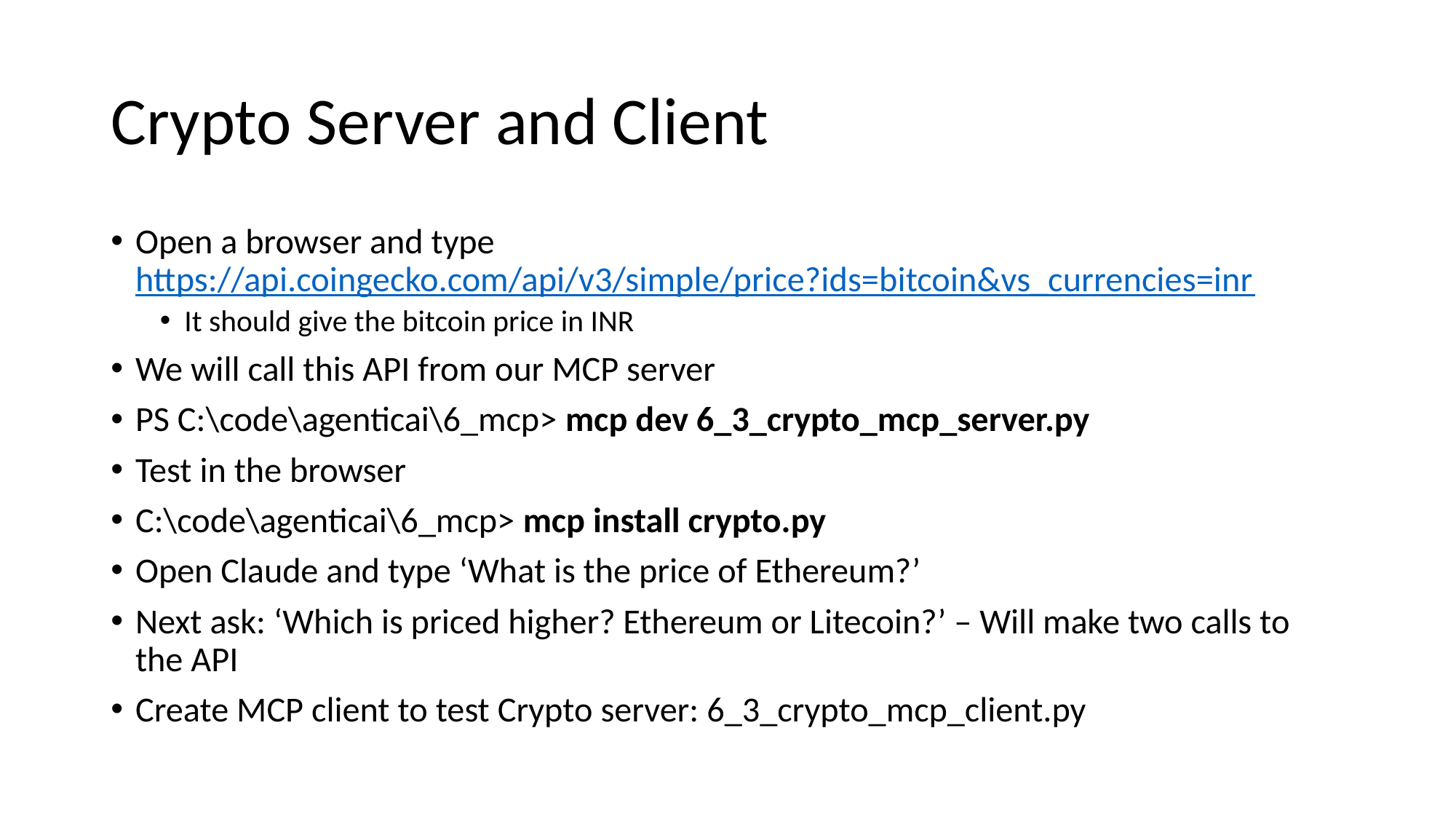

# Crypto Server and Client
Open a browser and type https://api.coingecko.com/api/v3/simple/price?ids=bitcoin&vs_currencies=inr
It should give the bitcoin price in INR
We will call this API from our MCP server
PS C:\code\agenticai\6_mcp> mcp dev 6_3_crypto_mcp_server.py
Test in the browser
C:\code\agenticai\6_mcp> mcp install crypto.py
Open Claude and type ‘What is the price of Ethereum?’
Next ask: ‘Which is priced higher? Ethereum or Litecoin?’ – Will make two calls to the API
Create MCP client to test Crypto server: 6_3_crypto_mcp_client.py